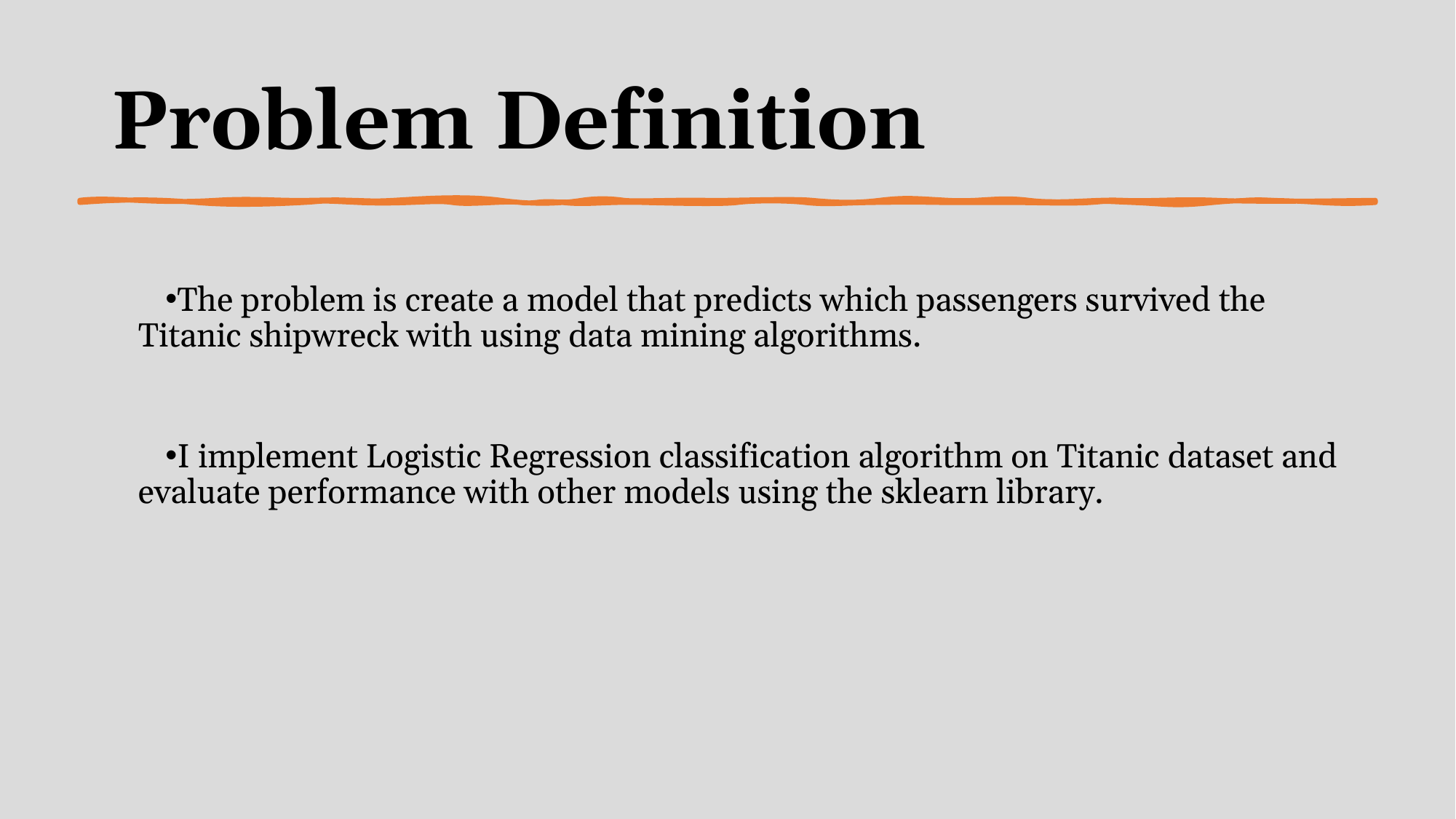

# Problem Definition

The problem is create a model that predicts which passengers survived the Titanic shipwreck with using ​data mining algorithms.

I implement Logistic Regression classification algorithm on Titanic dataset and evaluate performance with other models using the sklearn library.